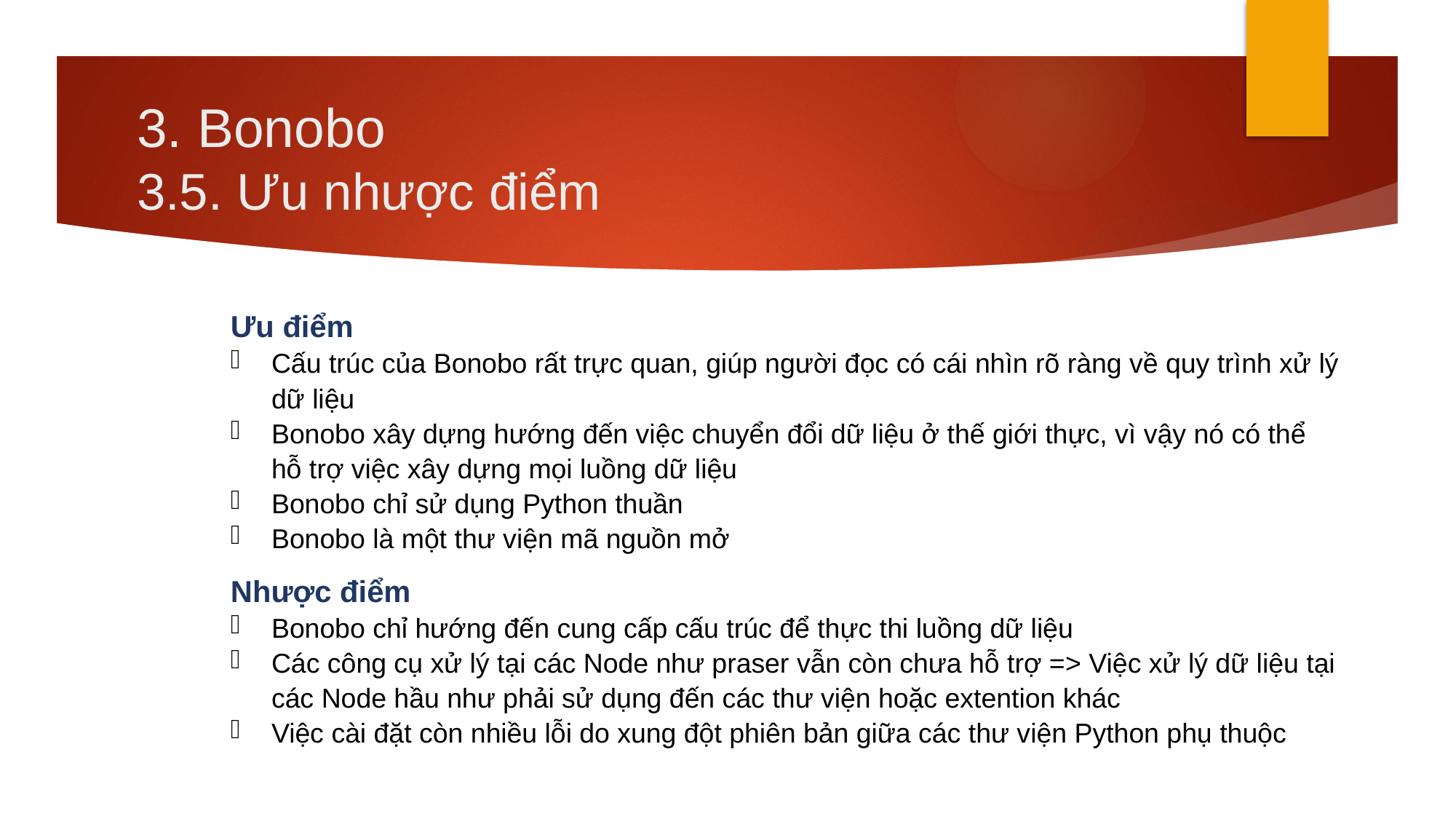

# 3. Bonobo 3.5. Ưu nhược điểm
Ưu điểm
Cấu trúc của Bonobo rất trực quan, giúp người đọc có cái nhìn rõ ràng về quy trình xử lý dữ liệu
Bonobo xây dựng hướng đến việc chuyển đổi dữ liệu ở thế giới thực, vì vậy nó có thể hỗ trợ việc xây dựng mọi luồng dữ liệu
Bonobo chỉ sử dụng Python thuần
Bonobo là một thư viện mã nguồn mở
Nhược điểm
Bonobo chỉ hướng đến cung cấp cấu trúc để thực thi luồng dữ liệu
Các công cụ xử lý tại các Node như praser vẫn còn chưa hỗ trợ => Việc xử lý dữ liệu tại các Node hầu như phải sử dụng đến các thư viện hoặc extention khác
Việc cài đặt còn nhiều lỗi do xung đột phiên bản giữa các thư viện Python phụ thuộc